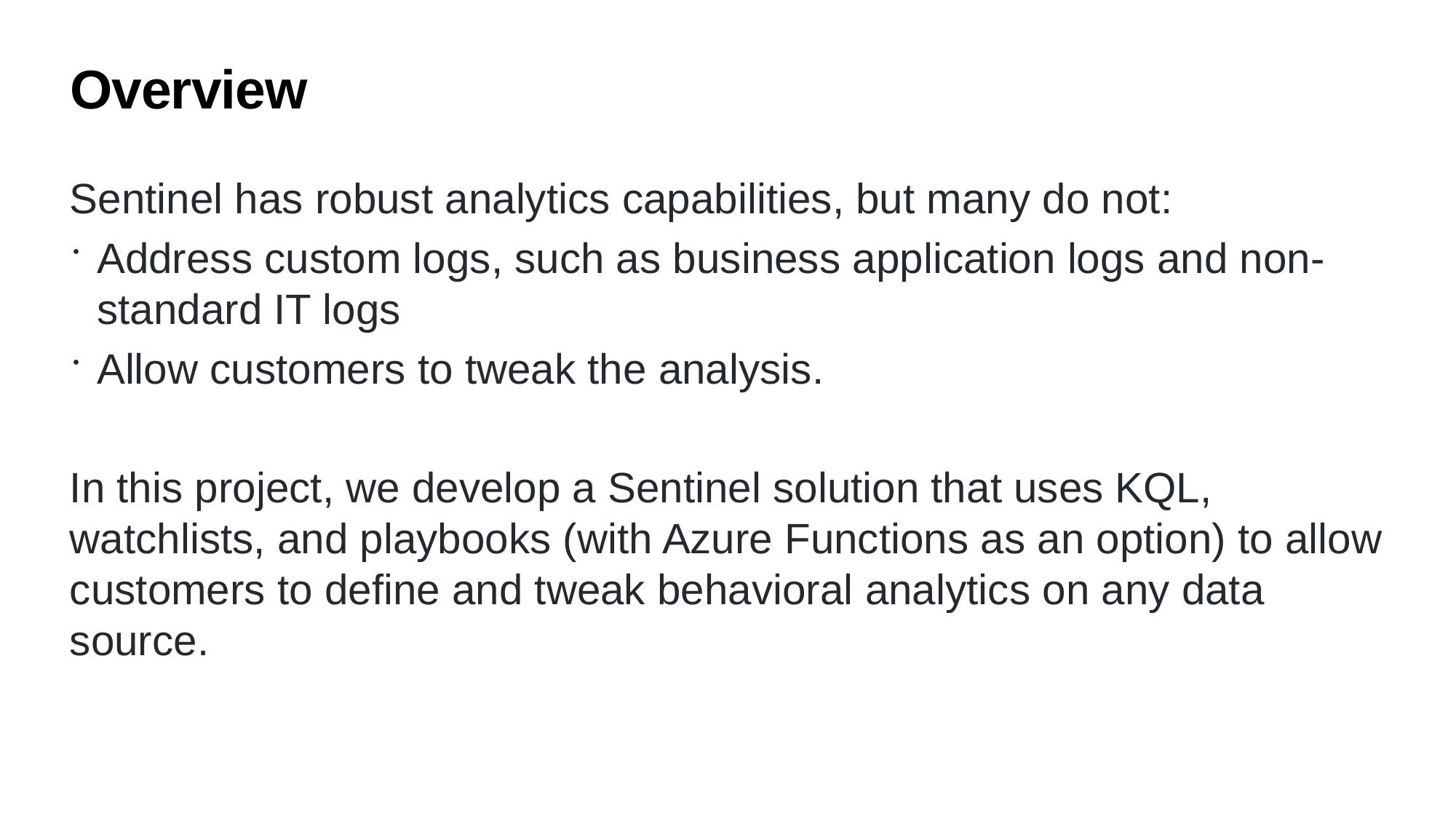

# Overview
Sentinel has robust analytics capabilities, but many do not:
Address custom logs, such as business application logs and non-standard IT logs
Allow customers to tweak the analysis.

In this project, we develop a Sentinel solution that uses KQL, watchlists, and playbooks (with Azure Functions as an option) to allow customers to define and tweak behavioral analytics on any data source.